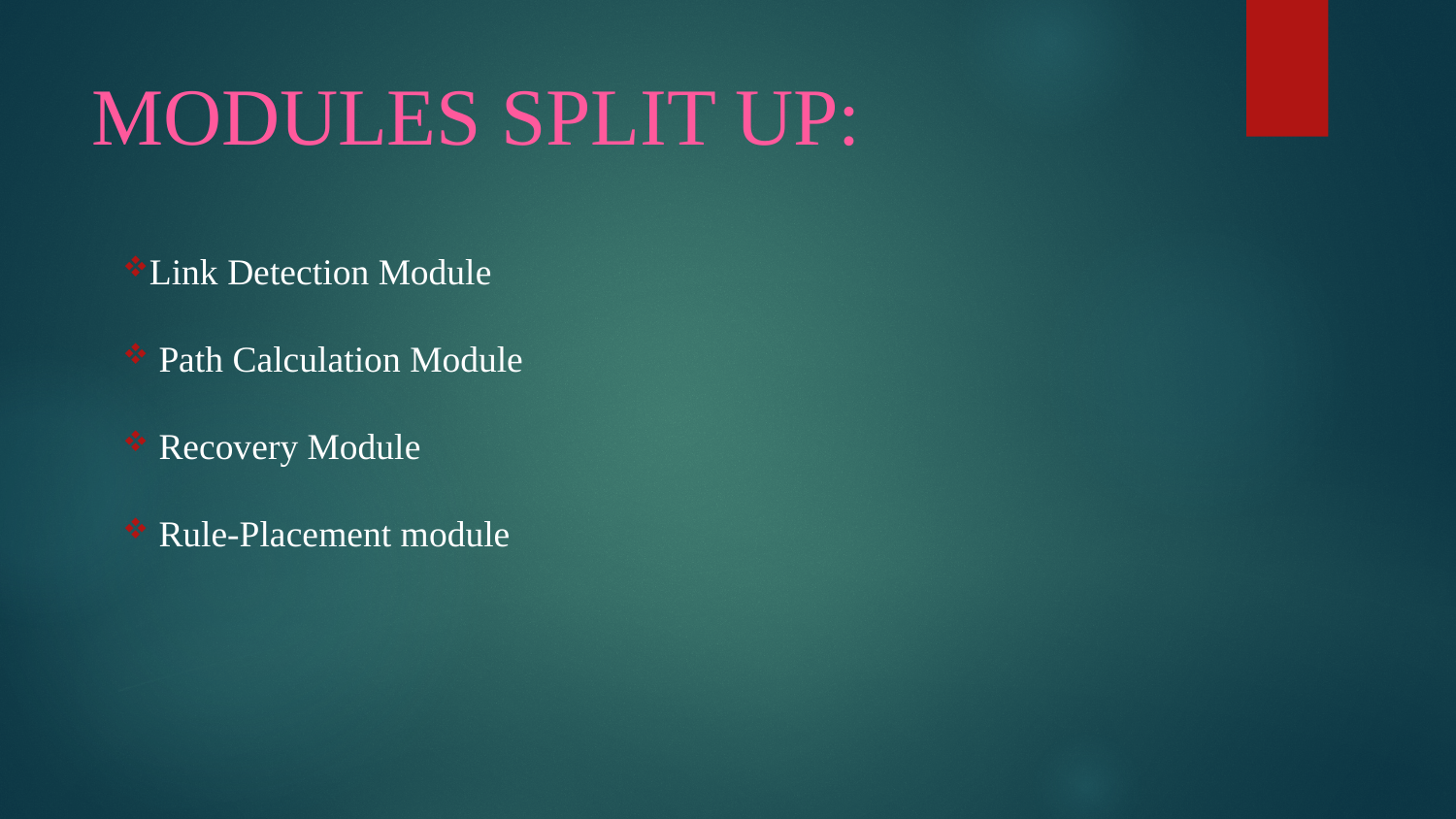

# MODULES SPLIT UP:
Link Detection Module

 Path Calculation Module

 Recovery Module

 Rule-Placement module